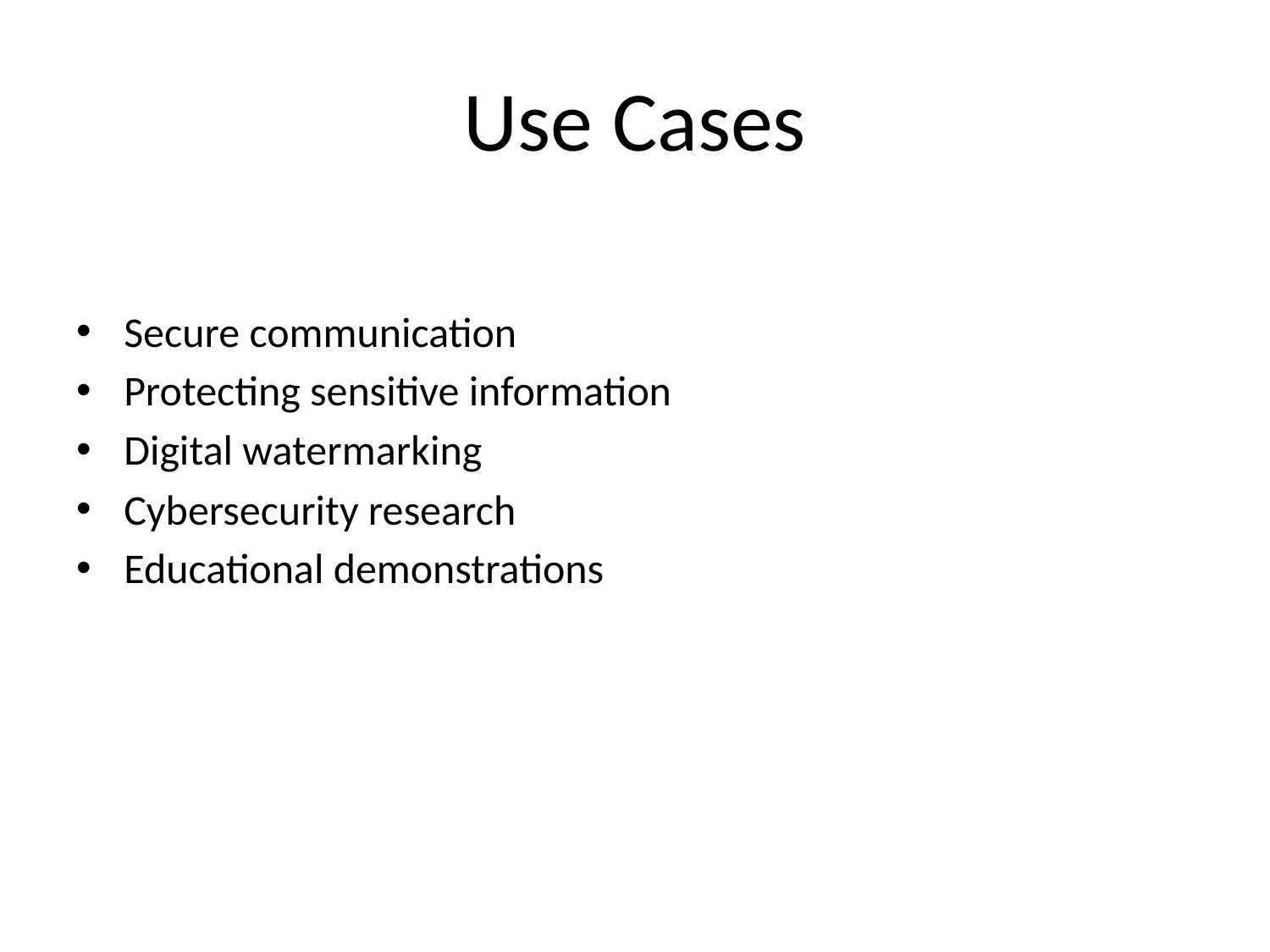

# Use Cases

Secure communication
Protecting sensitive information
Digital watermarking
Cybersecurity research
Educational demonstrations